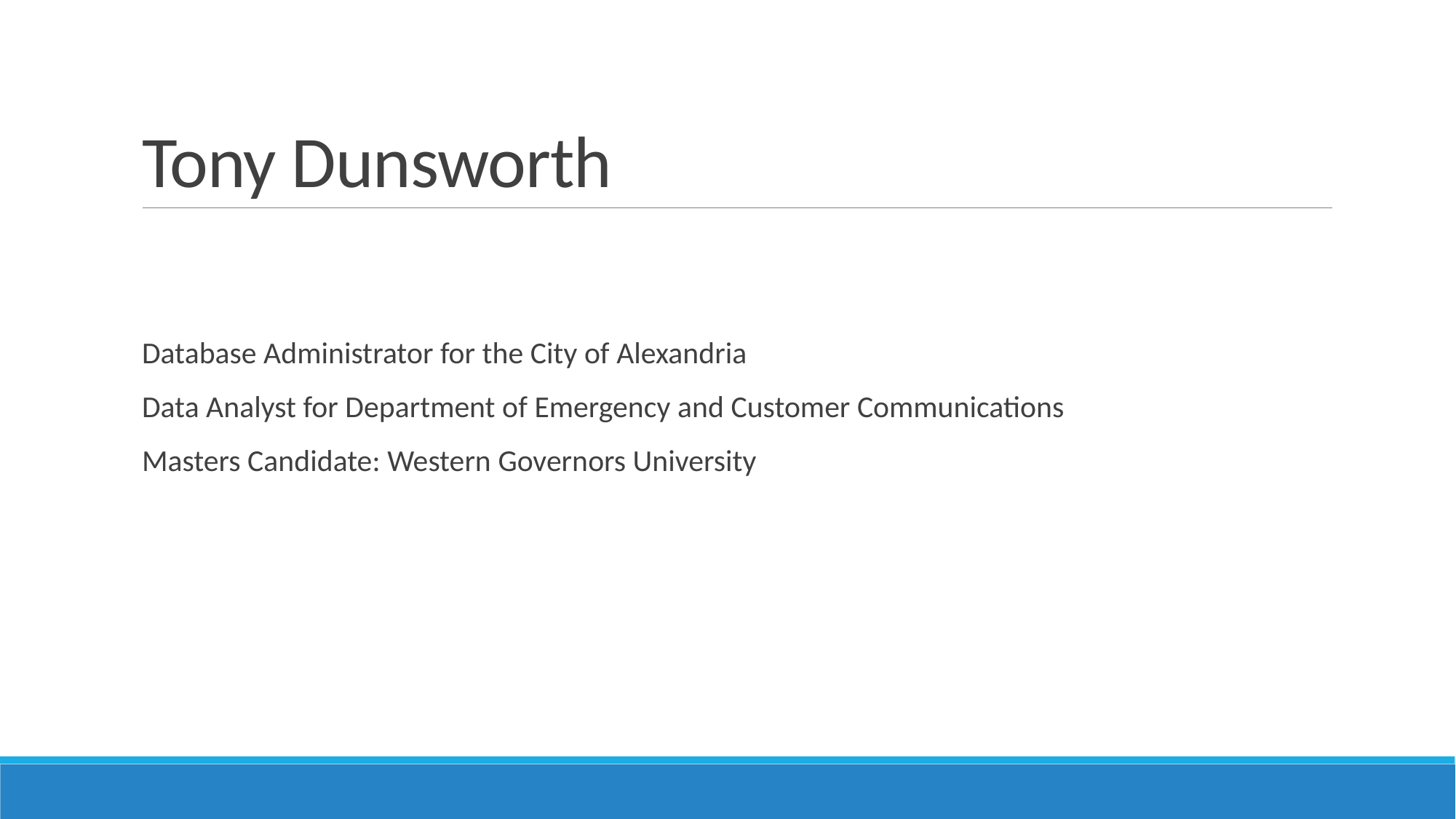

# Tony Dunsworth

Database Administrator for the City of Alexandria
Data Analyst for Department of Emergency and Customer Communications
Masters Candidate: Western Governors University